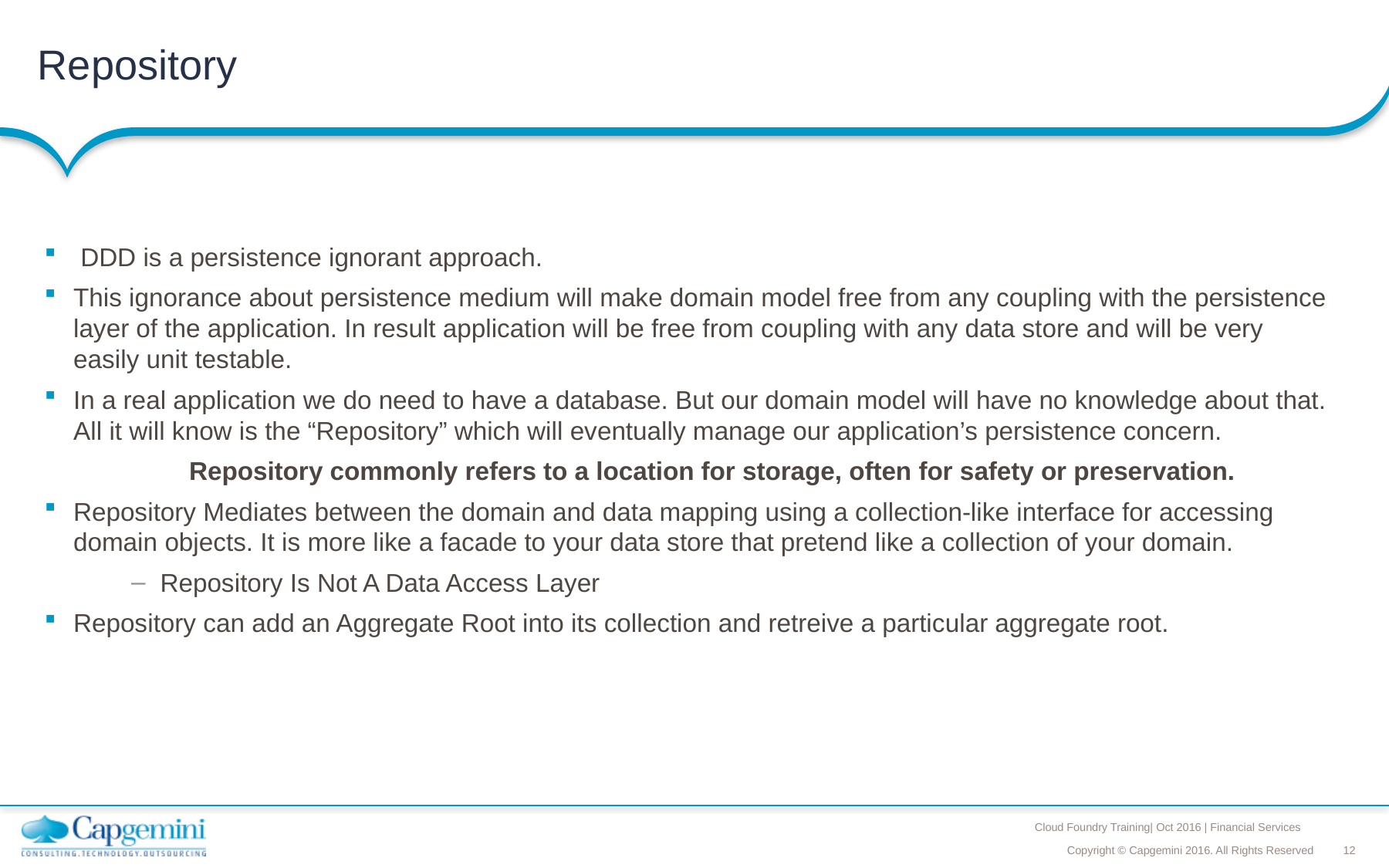

# Repository

 DDD is a persistence ignorant approach.
This ignorance about persistence medium will make domain model free from any coupling with the persistence layer of the application. In result application will be free from coupling with any data store and will be very easily unit testable.
In a real application we do need to have a database. But our domain model will have no knowledge about that. All it will know is the “Repository” which will eventually manage our application’s persistence concern.
		Repository commonly refers to a location for storage, often for safety or preservation.
Repository Mediates between the domain and data mapping using a collection-like interface for accessing domain objects. It is more like a facade to your data store that pretend like a collection of your domain.
Repository Is Not A Data Access Layer
Repository can add an Aggregate Root into its collection and retreive a particular aggregate root.